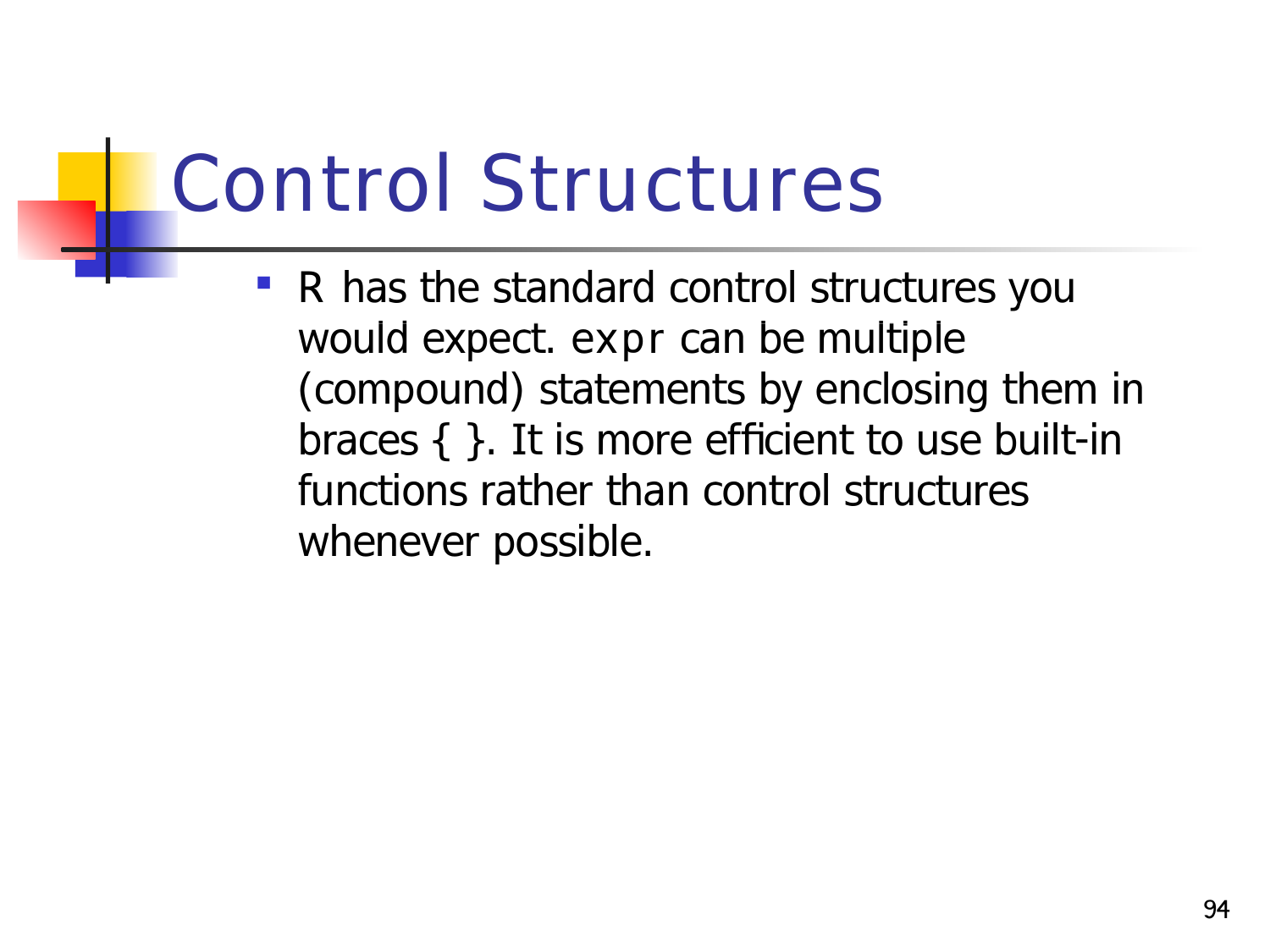

# Control Structures
R has the standard control structures you would expect. expr can be multiple (compound) statements by enclosing them in braces { }. It is more efficient to use built-in functions rather than control structures whenever possible.

94